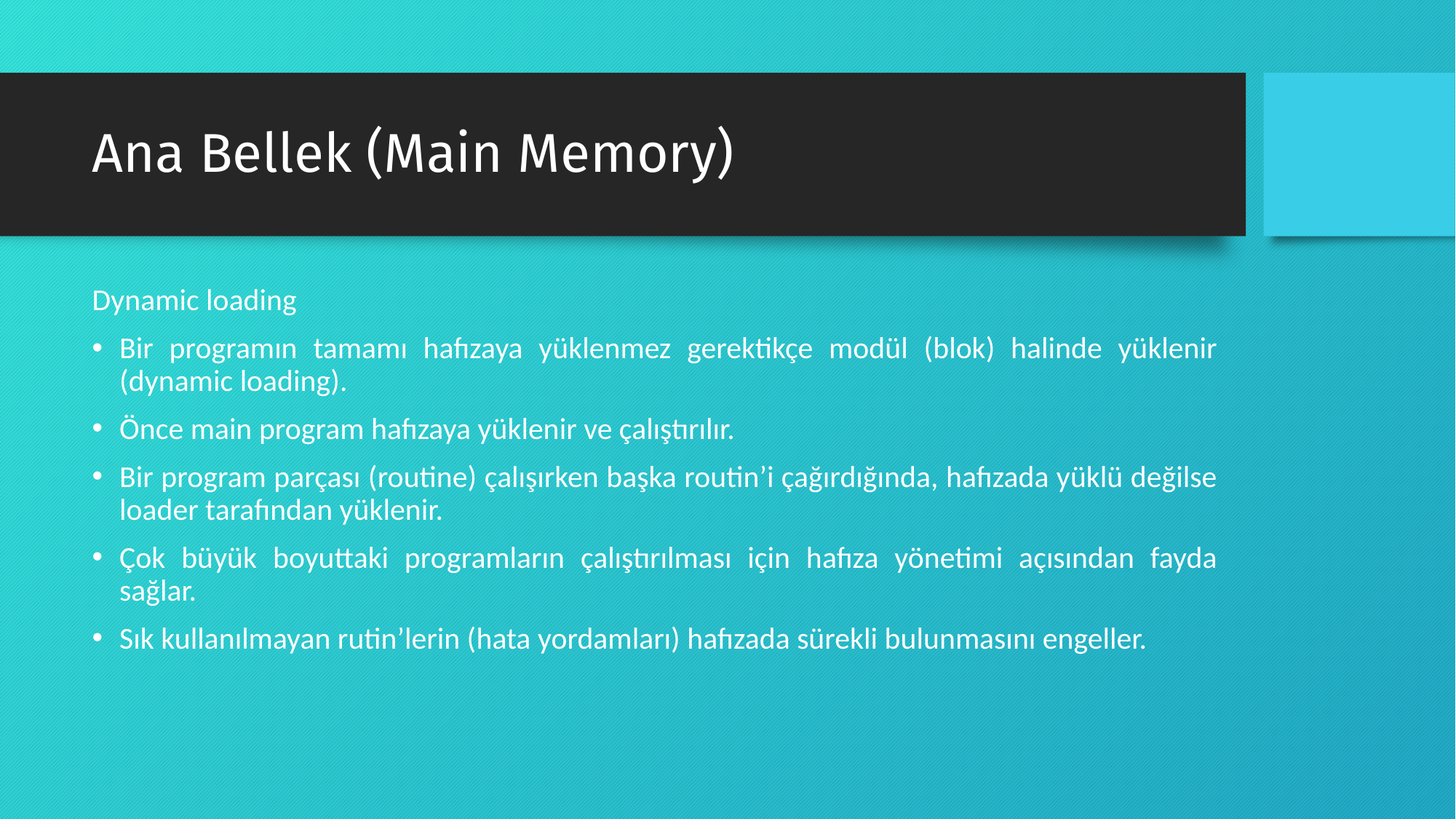

# Ana Bellek (Main Memory)
Dynamic loading
Bir programın tamamı hafızaya yüklenmez gerektikçe modül (blok) halinde yüklenir (dynamic loading).
Önce main program hafızaya yüklenir ve çalıştırılır.
Bir program parçası (routine) çalışırken başka routin’i çağırdığında, hafızada yüklü değilse loader tarafından yüklenir.
Çok büyük boyuttaki programların çalıştırılması için hafıza yönetimi açısından fayda sağlar.
Sık kullanılmayan rutin’lerin (hata yordamları) hafızada sürekli bulunmasını engeller.